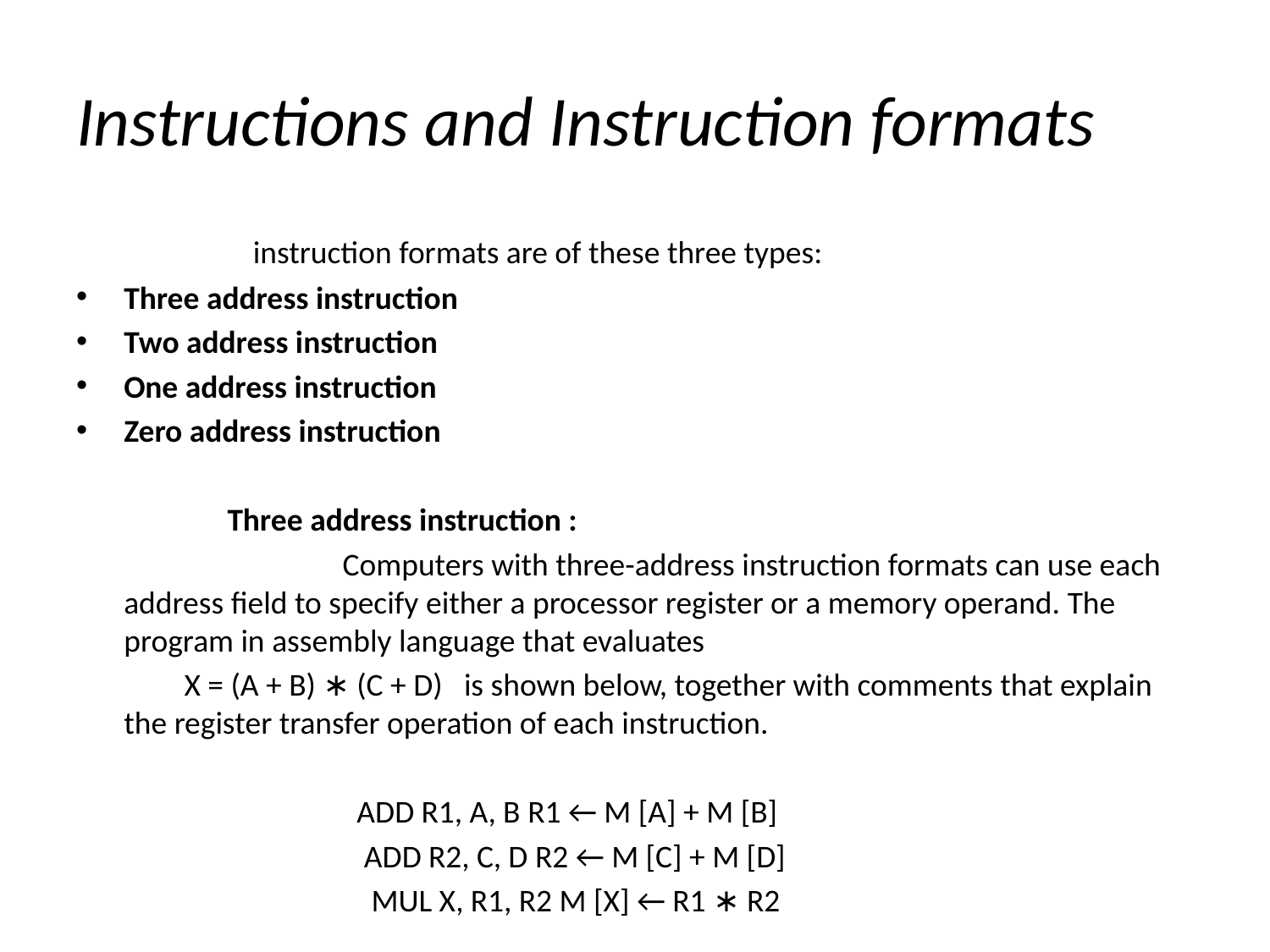

# Instructions and Instruction formats
                      instruction formats are of these three types:
Three address instruction
Two address instruction
One address instruction
Zero address instruction

                     Three address instruction :
                                     Computers with three-address instruction formats can use each address field to specify either a processor register or a memory operand. The program in assembly language that evaluates
               X = (A + B) ∗ (C + D)   is shown below, together with comments that explain the register transfer operation of each instruction.

                                       ADD R1, A, B R1 ← M [A] + M [B]
                                        ADD R2, C, D R2 ← M [C] + M [D]
                                         MUL X, R1, R2 M [X] ← R1 ∗ R2